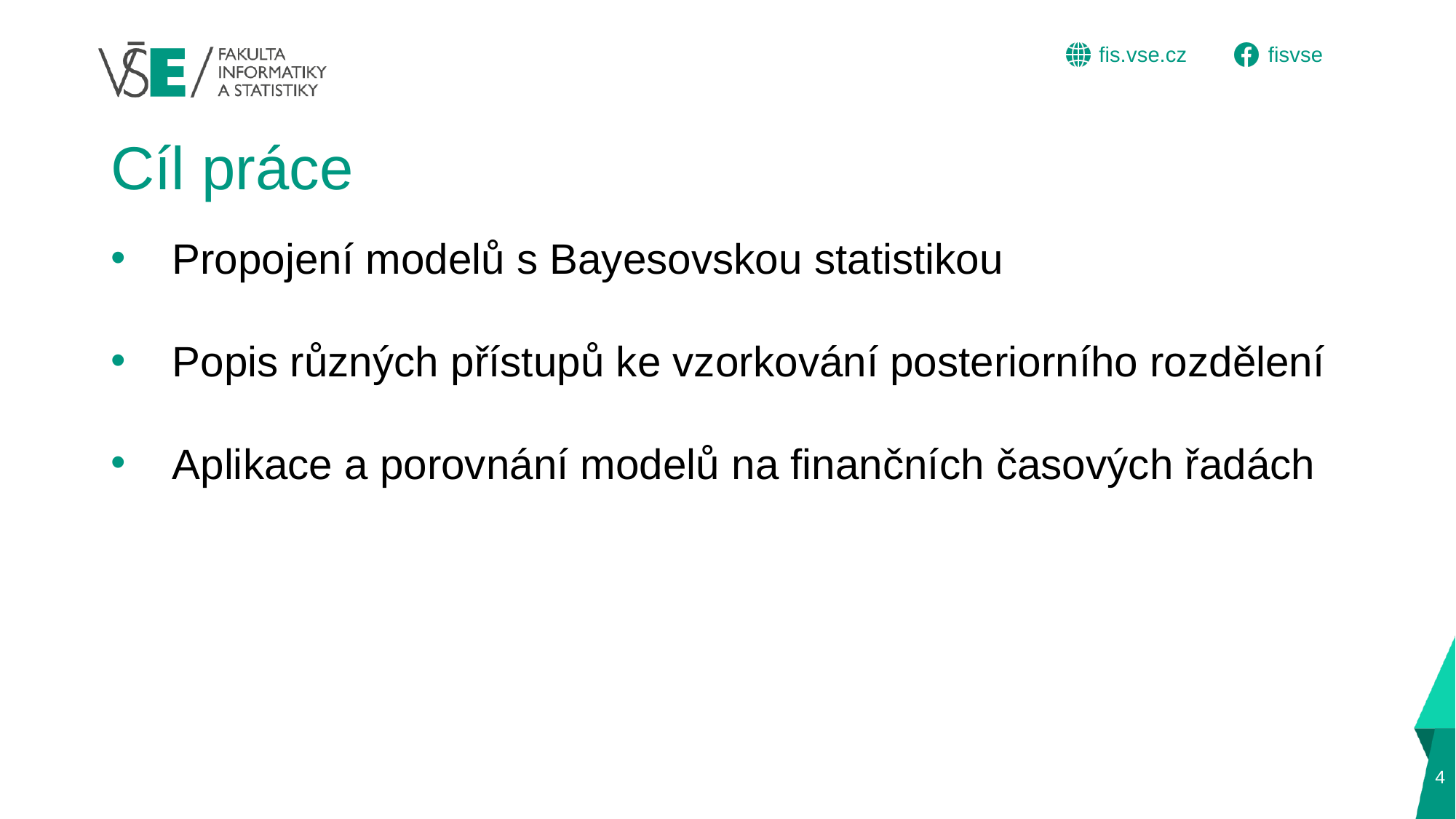

# Cíl práce
Propojení modelů s Bayesovskou statistikou
Popis různých přístupů ke vzorkování posteriorního rozdělení
Aplikace a porovnání modelů na finančních časových řadách